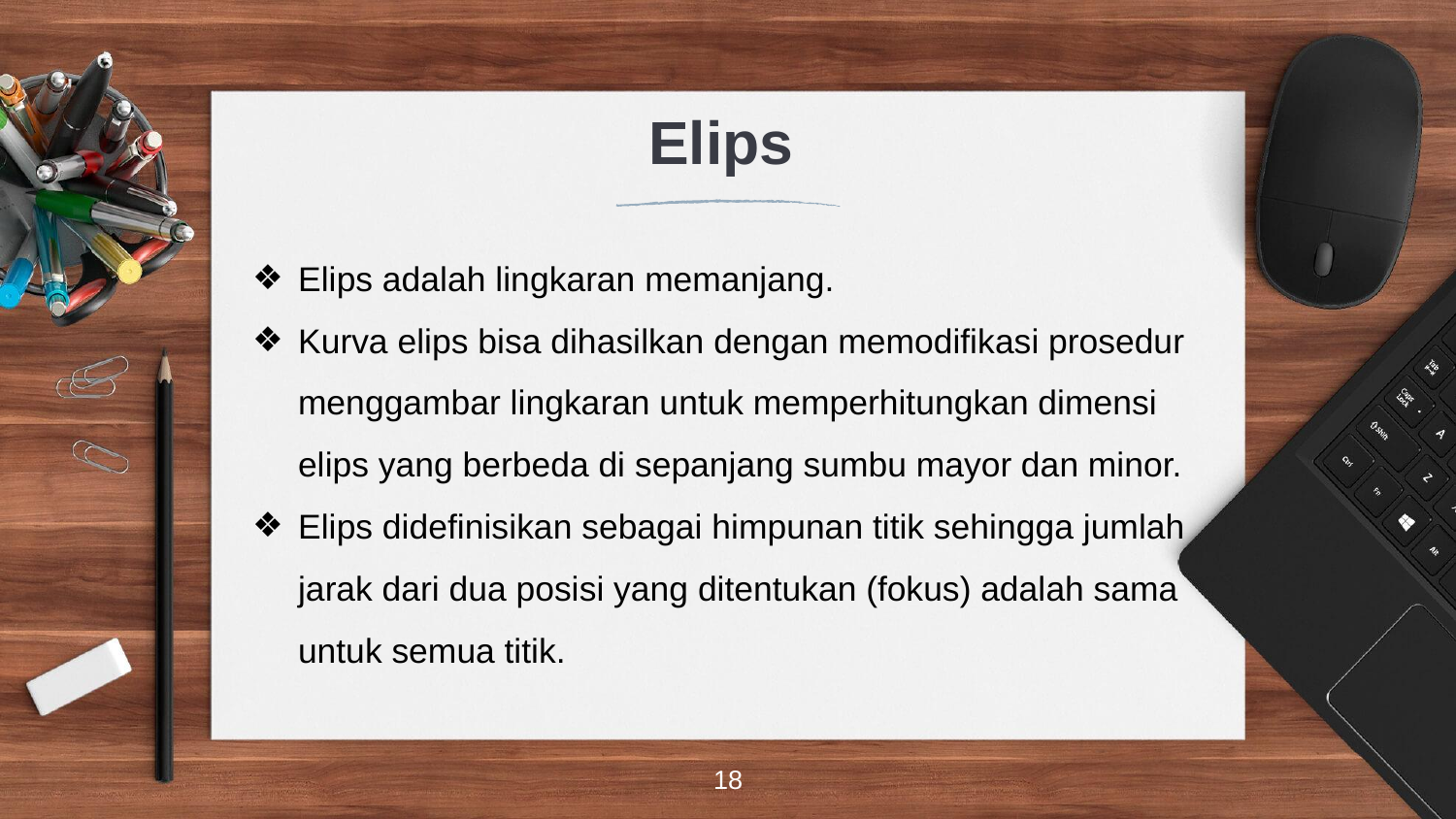

# Elips
Elips adalah lingkaran memanjang.
Kurva elips bisa dihasilkan dengan memodifikasi prosedur menggambar lingkaran untuk memperhitungkan dimensi elips yang berbeda di sepanjang sumbu mayor dan minor.
Elips didefinisikan sebagai himpunan titik sehingga jumlah jarak dari dua posisi yang ditentukan (fokus) adalah sama untuk semua titik.

18